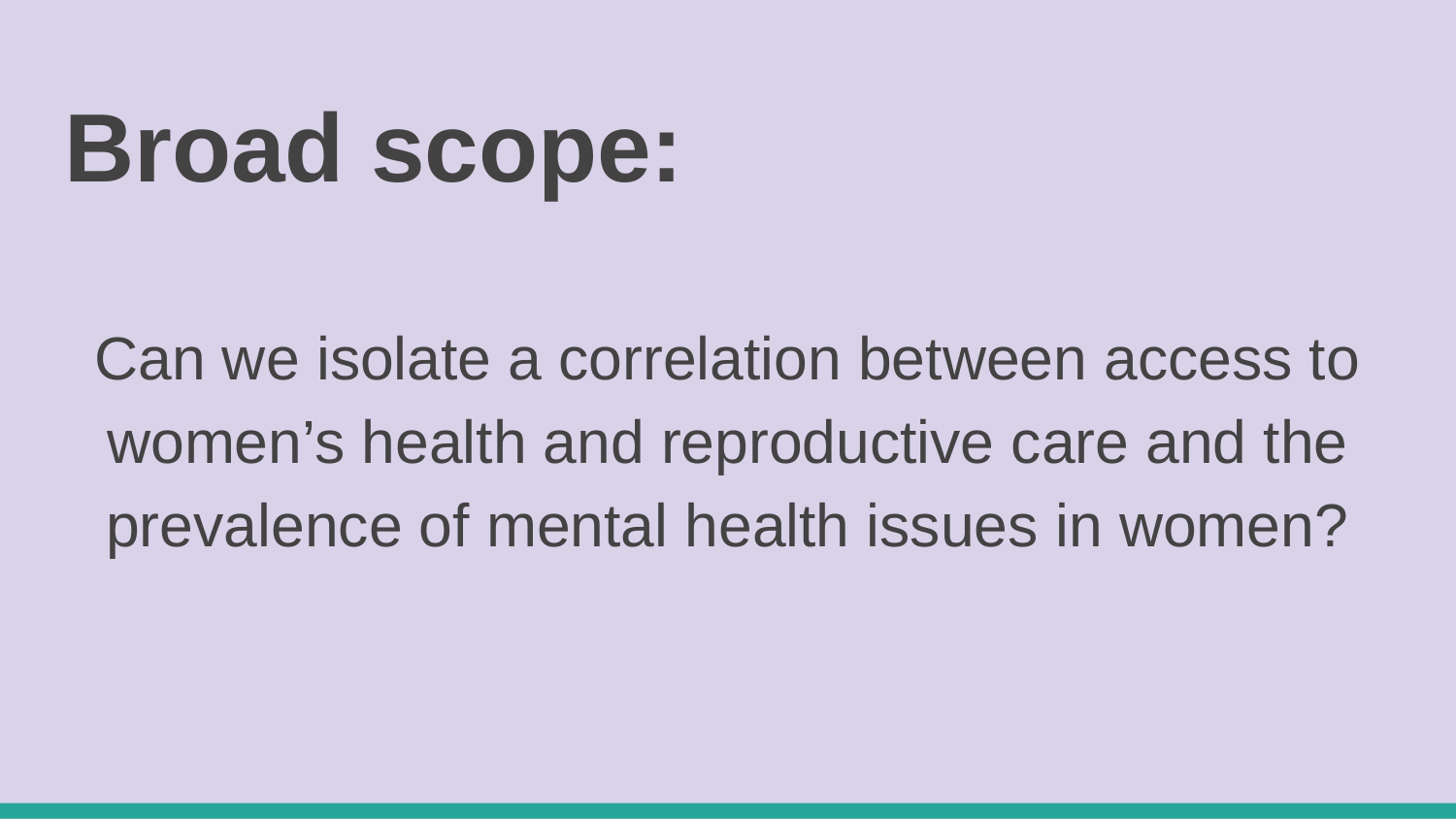

# Broad scope:
Can we isolate a correlation between access to women’s health and reproductive care and the prevalence of mental health issues in women?